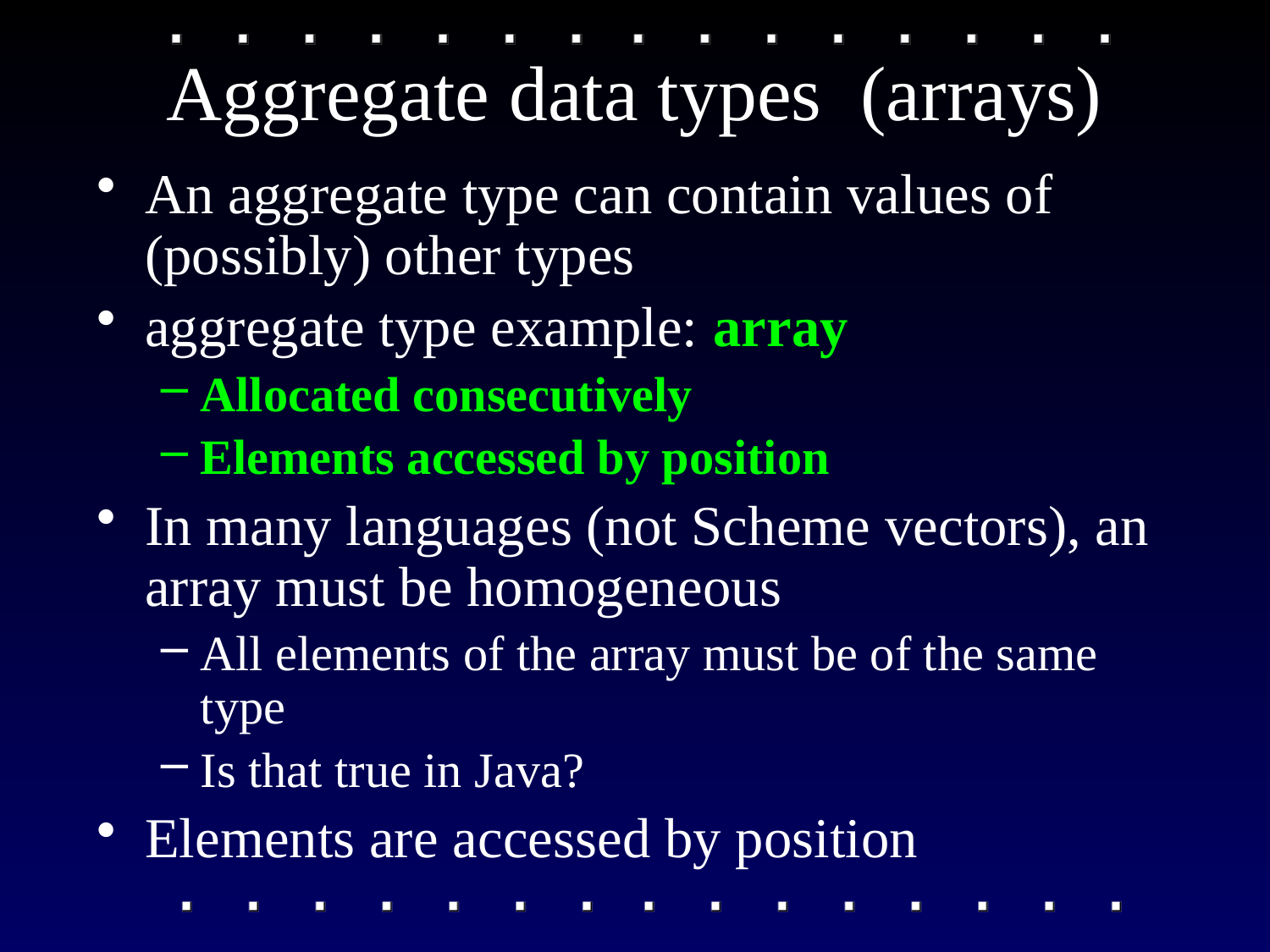

# Aggregate data types  (arrays)
An aggregate type can contain values of (possibly) other types
aggregate type example: array
Allocated consecutively
Elements accessed by position
In many languages (not Scheme vectors), an array must be homogeneous
All elements of the array must be of the same type
Is that true in Java?
Elements are accessed by position